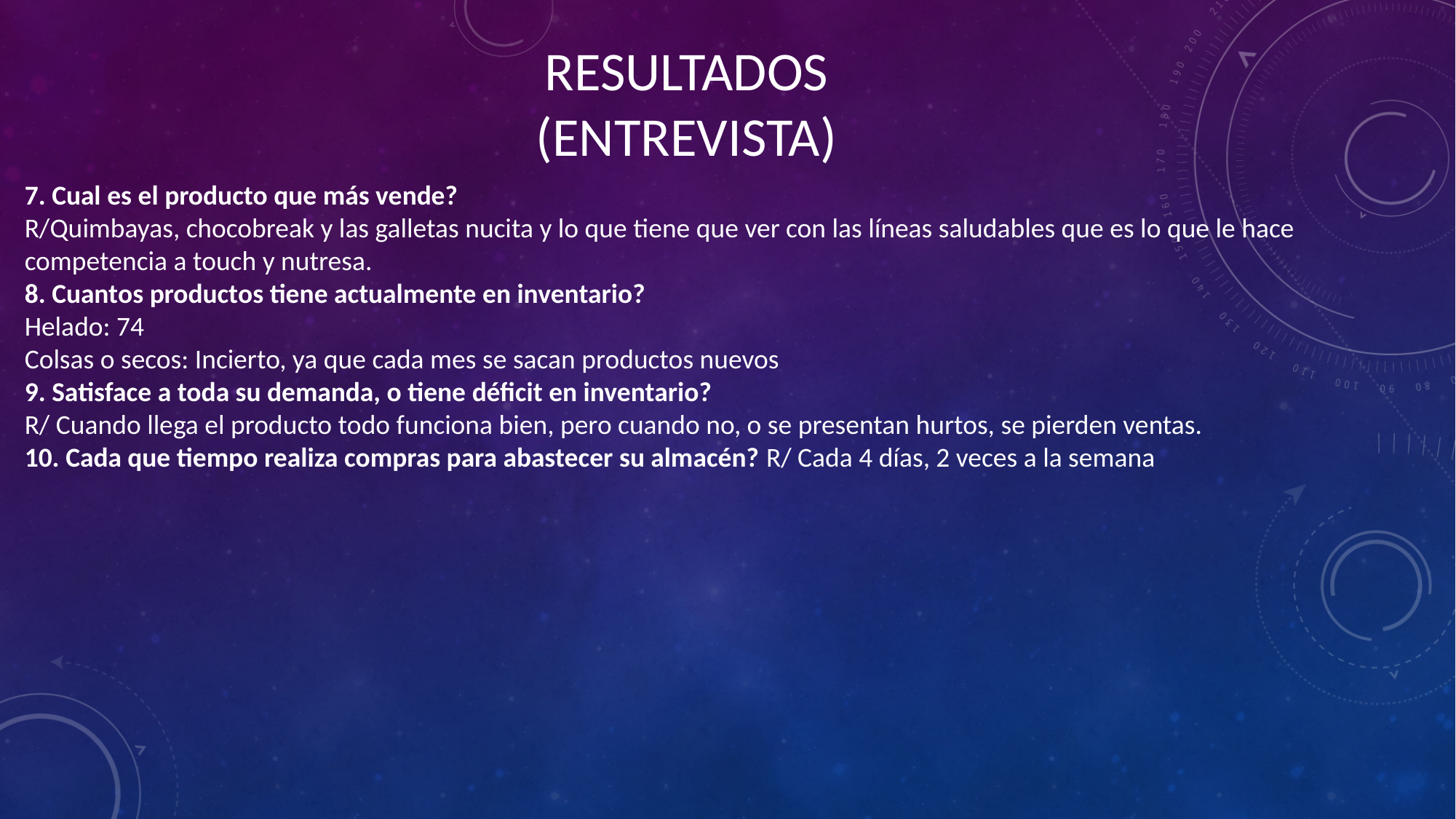

# Resultados (entrevista)
7. Cual es el producto que más vende?
R/Quimbayas, chocobreak y las galletas nucita y lo que tiene que ver con las líneas saludables que es lo que le hace competencia a touch y nutresa.
8. Cuantos productos tiene actualmente en inventario?
Helado: 74
Colsas o secos: Incierto, ya que cada mes se sacan productos nuevos
9. Satisface a toda su demanda, o tiene déficit en inventario?
R/ Cuando llega el producto todo funciona bien, pero cuando no, o se presentan hurtos, se pierden ventas.
10. Cada que tiempo realiza compras para abastecer su almacén? R/ Cada 4 días, 2 veces a la semana